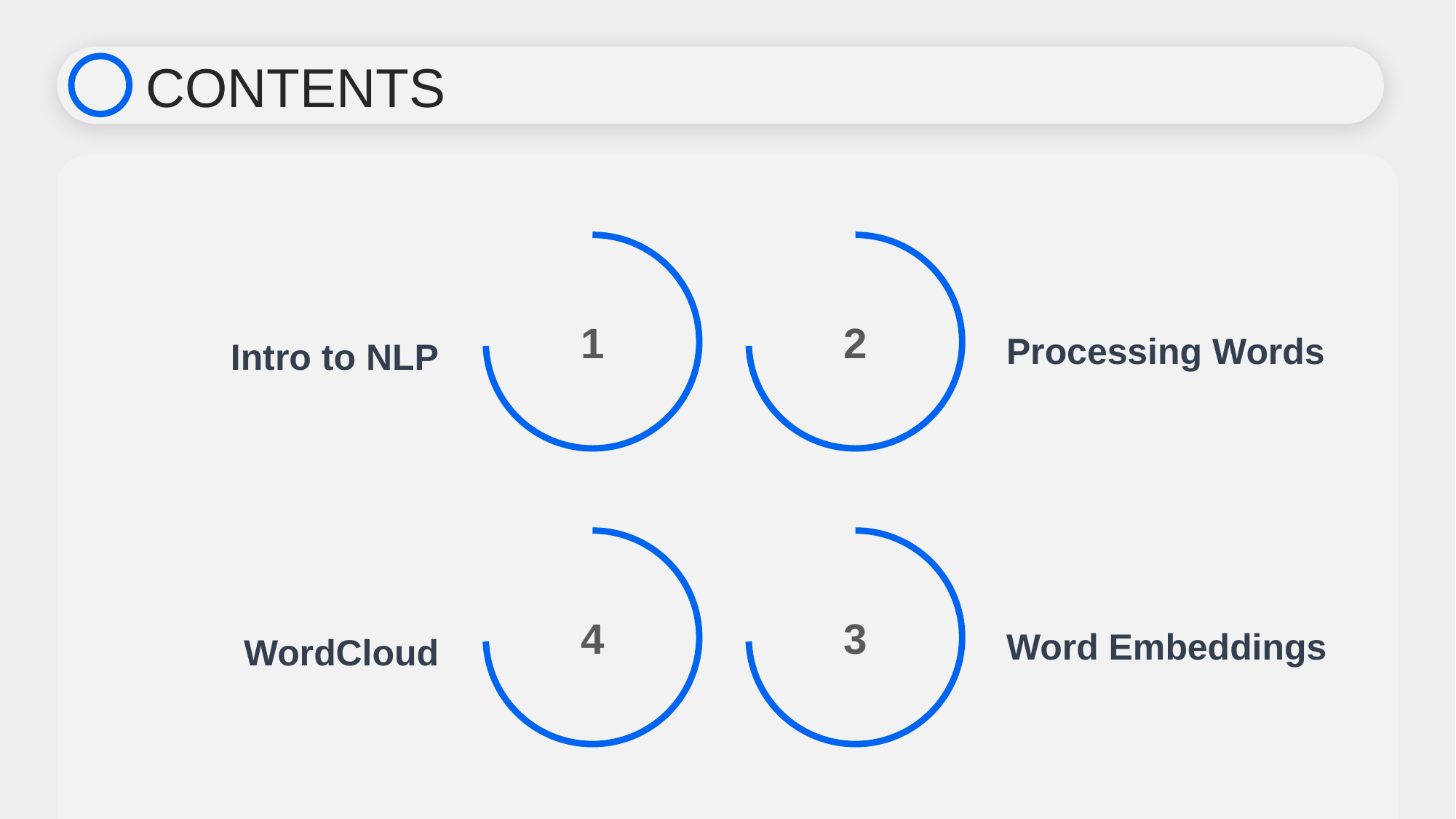

CONTENTS

1
2
Processing Words
Intro to NLP
4
3
Word Embeddings
WordCloud